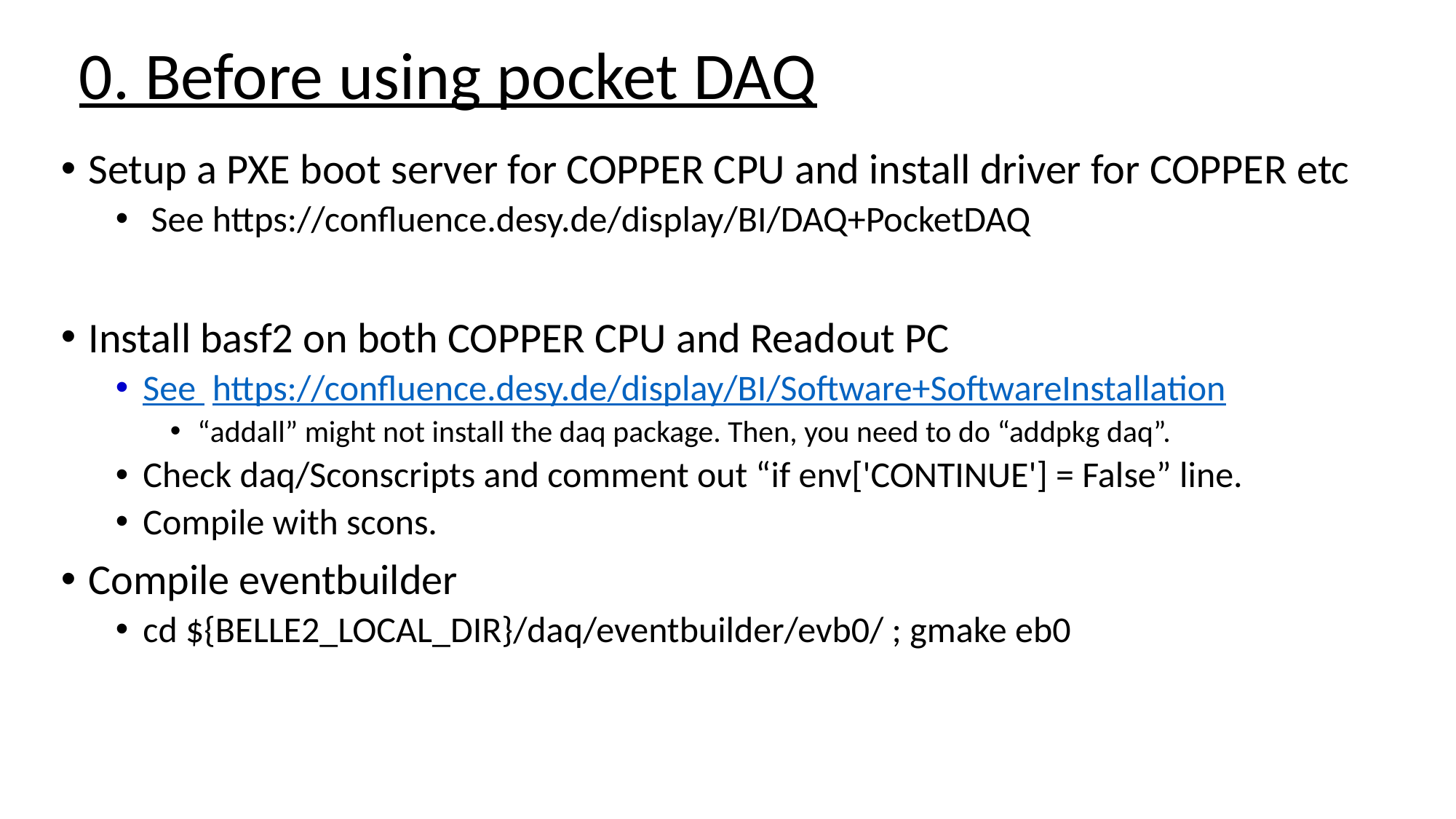

# 0. Before using pocket DAQ
Setup a PXE boot server for COPPER CPU and install driver for COPPER etc
 See https://confluence.desy.de/display/BI/DAQ+PocketDAQ

Install basf2 on both COPPER CPU and Readout PC
See  https://confluence.desy.de/display/BI/Software+SoftwareInstallation
“addall” might not install the daq package. Then, you need to do “addpkg daq”.
Check daq/Sconscripts and comment out “if env['CONTINUE'] = False” line.
Compile with scons.
Compile eventbuilder
cd ${BELLE2_LOCAL_DIR}/daq/eventbuilder/evb0/ ; gmake eb0